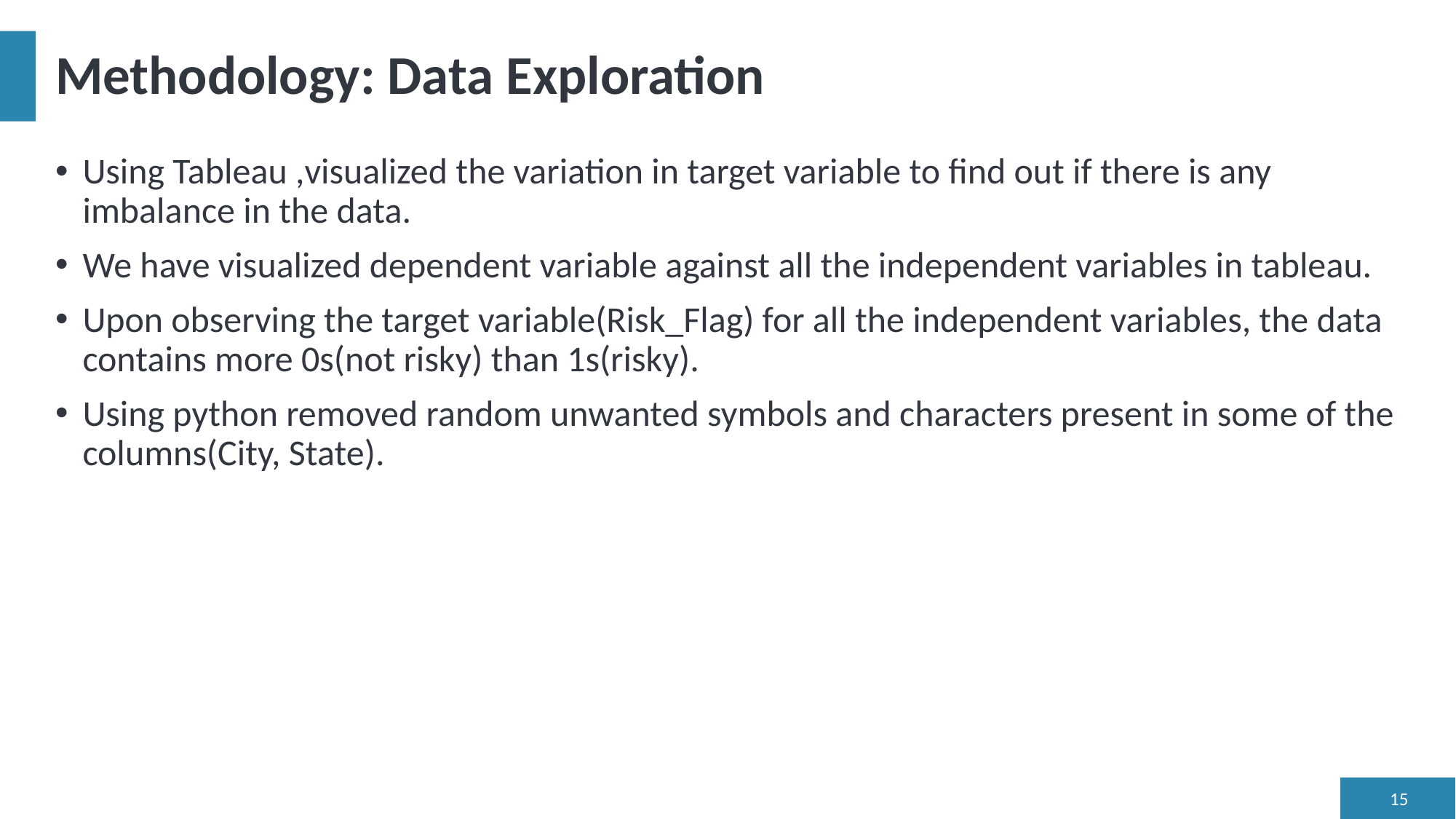

# Methodology: Data Exploration
Using Tableau ,visualized the variation in target variable to find out if there is any imbalance in the data.
We have visualized dependent variable against all the independent variables in tableau.
Upon observing the target variable(Risk_Flag) for all the independent variables, the data contains more 0s(not risky) than 1s(risky).
Using python removed random unwanted symbols and characters present in some of the columns(City, State).

15